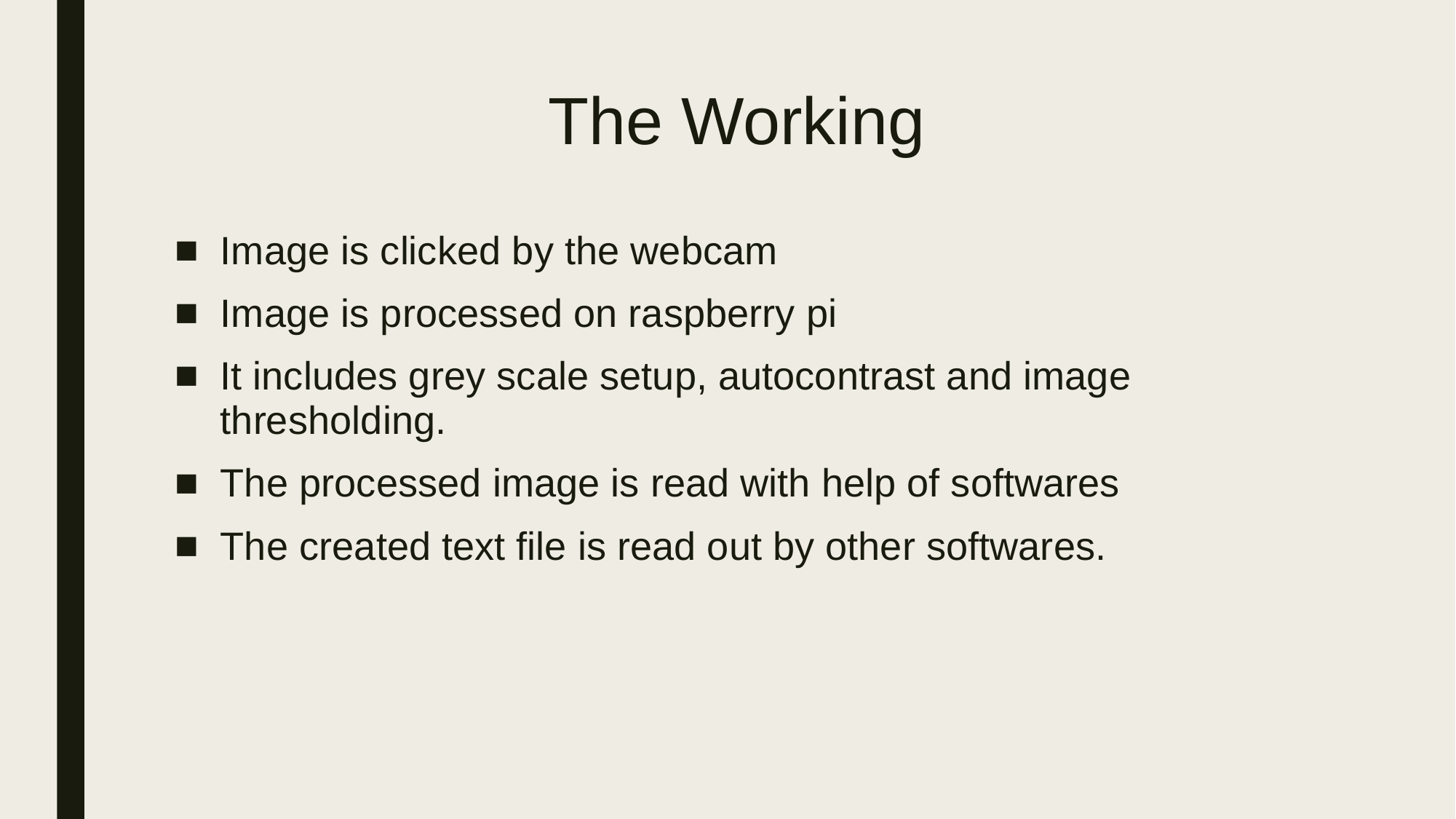

# The Working
Image is clicked by the webcam
Image is processed on raspberry pi
It includes grey scale setup, autocontrast and image thresholding.
The processed image is read with help of softwares
The created text file is read out by other softwares.